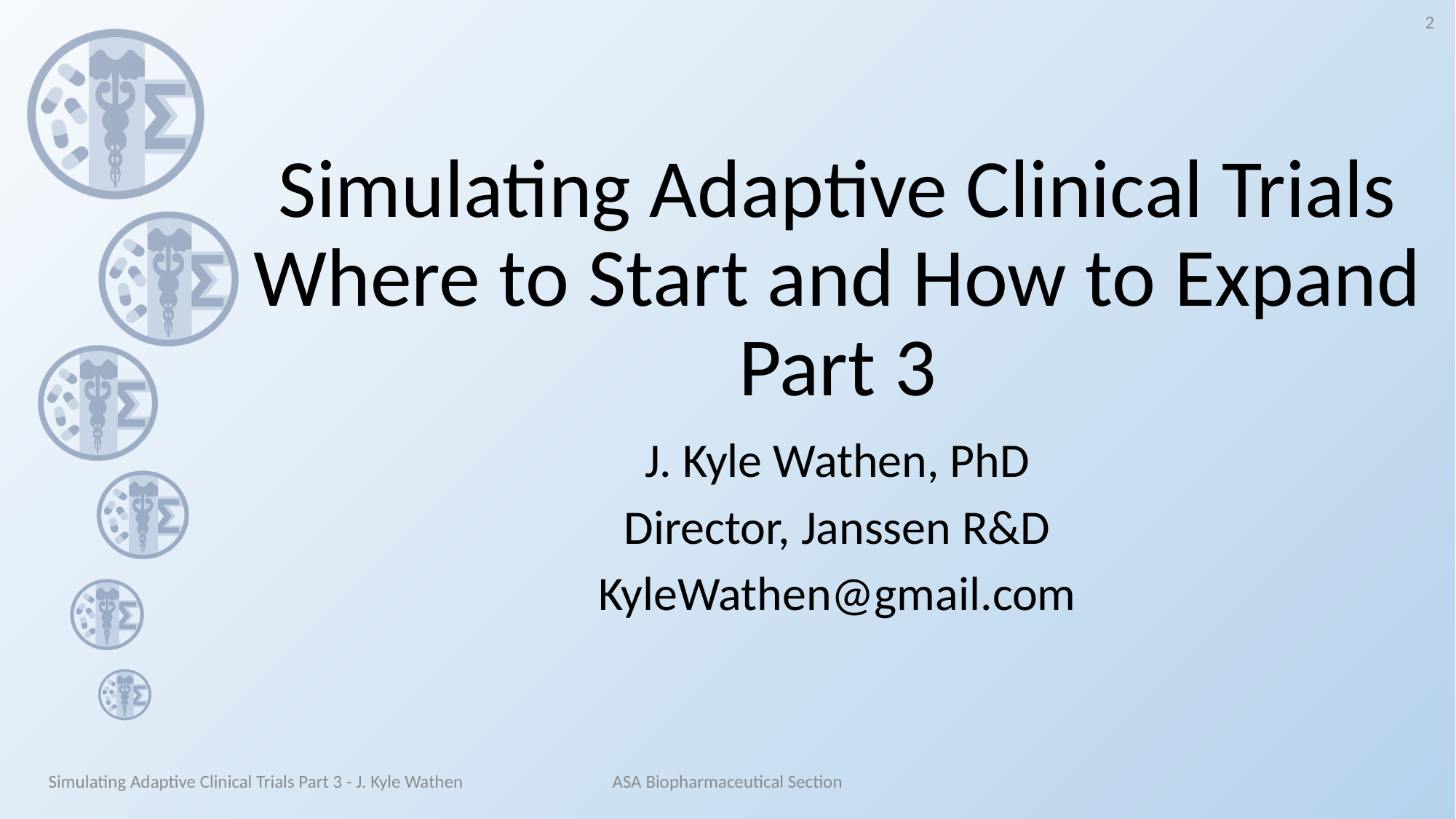

2
# Simulating Adaptive Clinical Trials Where to Start and How to Expand Part 3
J. Kyle Wathen, PhD
Director, Janssen R&D
KyleWathen@gmail.com

Simulating Adaptive Clinical Trials Part 3 - J. Kyle Wathen
ASA Biopharmaceutical Section